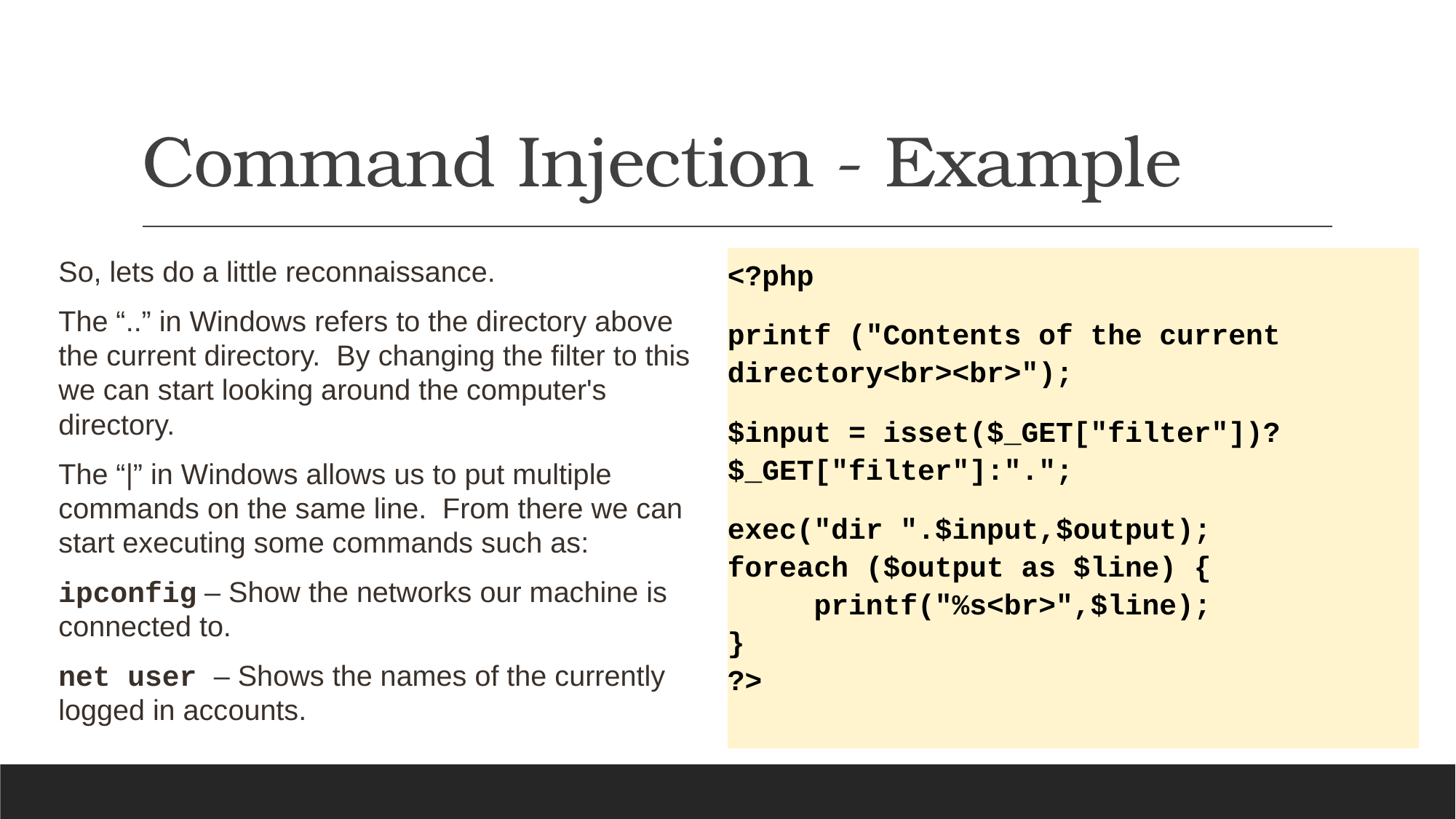

# Command Injection - Example
So, lets do a little reconnaissance.
The “..” in Windows refers to the directory above the current directory.  By changing the filter to this we can start looking around the computer's directory.
The “|” in Windows allows us to put multiple commands on the same line.  From there we can start executing some commands such as:
ipconfig – Show the networks our machine is connected to.
net user – Shows the names of the currently logged in accounts.
<?php
printf ("Contents of the current directory<br><br>");
$input = isset($_GET["filter"])?$_GET["filter"]:".";
exec("dir ".$input,$output);
foreach ($output as $line) {
     printf("%s<br>",$line);
}
?>